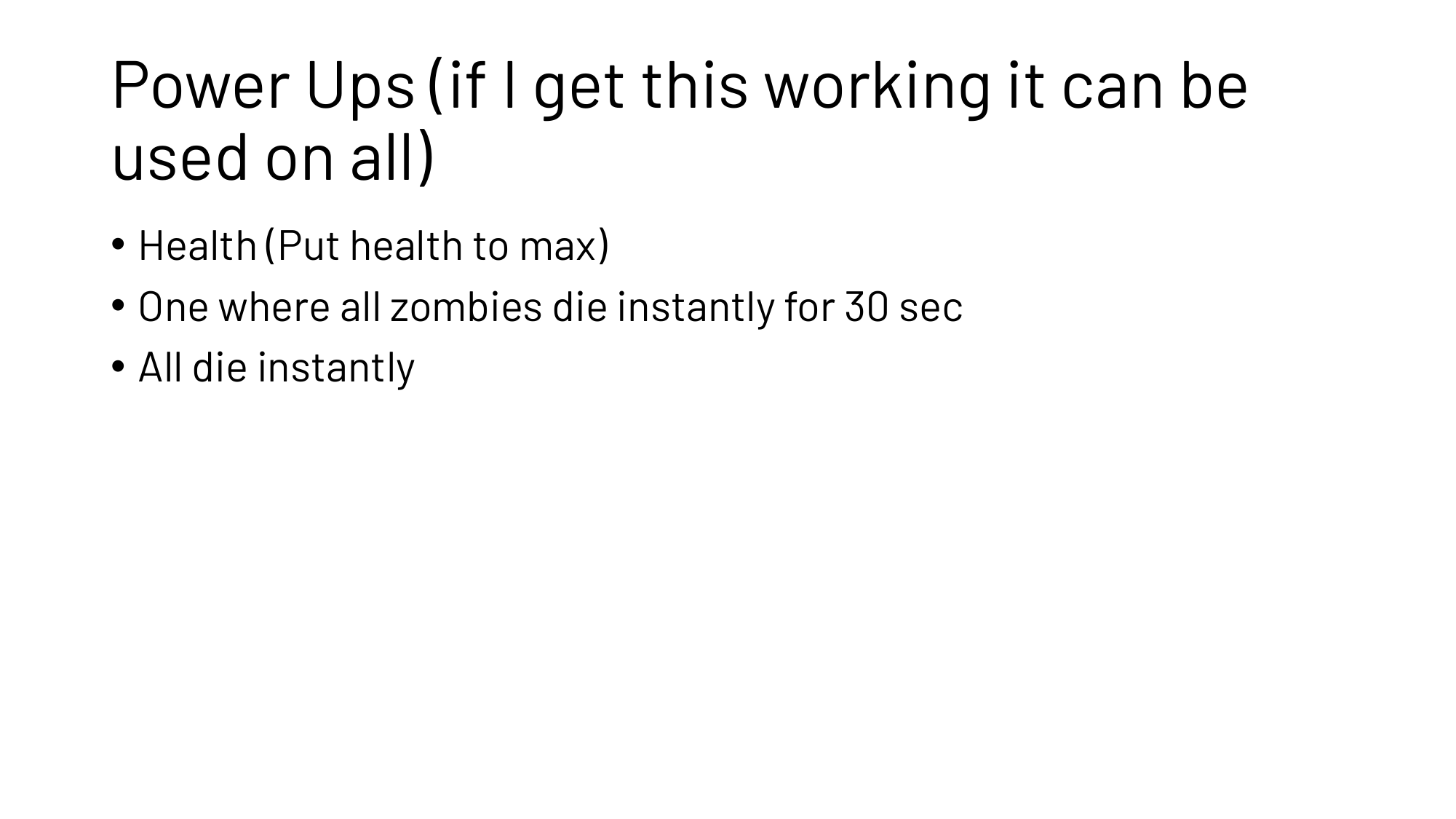

# Power Ups (if I get this working it can be used on all)
Health (Put health to max)
One where all zombies die instantly for 30 sec
All die instantly